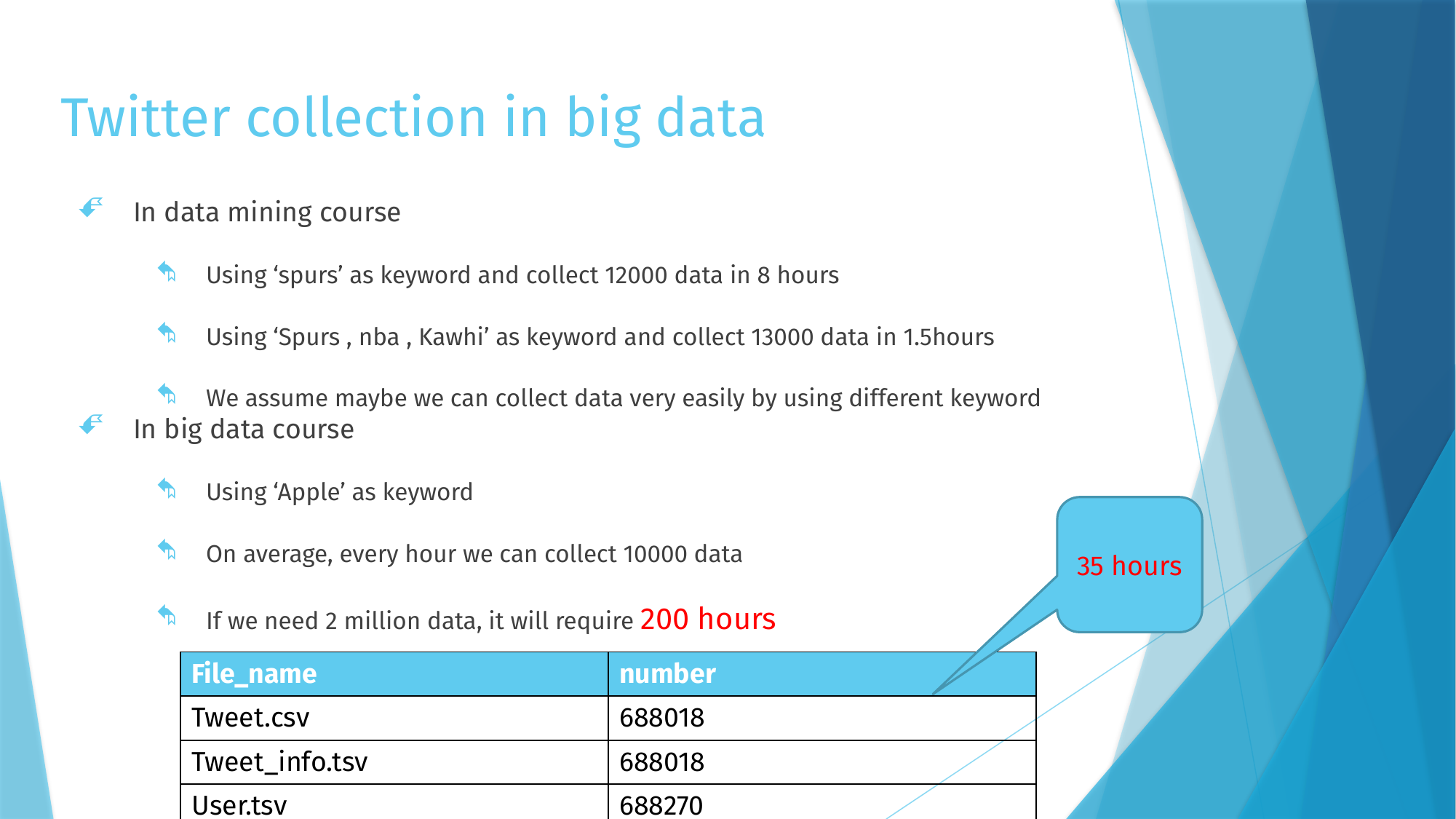

# Twitter collection in big data
In data mining course
Using ‘spurs’ as keyword and collect 12000 data in 8 hours
Using ‘Spurs , nba , Kawhi’ as keyword and collect 13000 data in 1.5hours
We assume maybe we can collect data very easily by using different keyword
In big data course
Using ‘Apple’ as keyword
On average, every hour we can collect 10000 data
If we need 2 million data, it will require 200 hours
35 hours
| File\_name | number |
| --- | --- |
| Tweet.csv | 688018 |
| Tweet\_info.tsv | 688018 |
| User.tsv | 688270 |